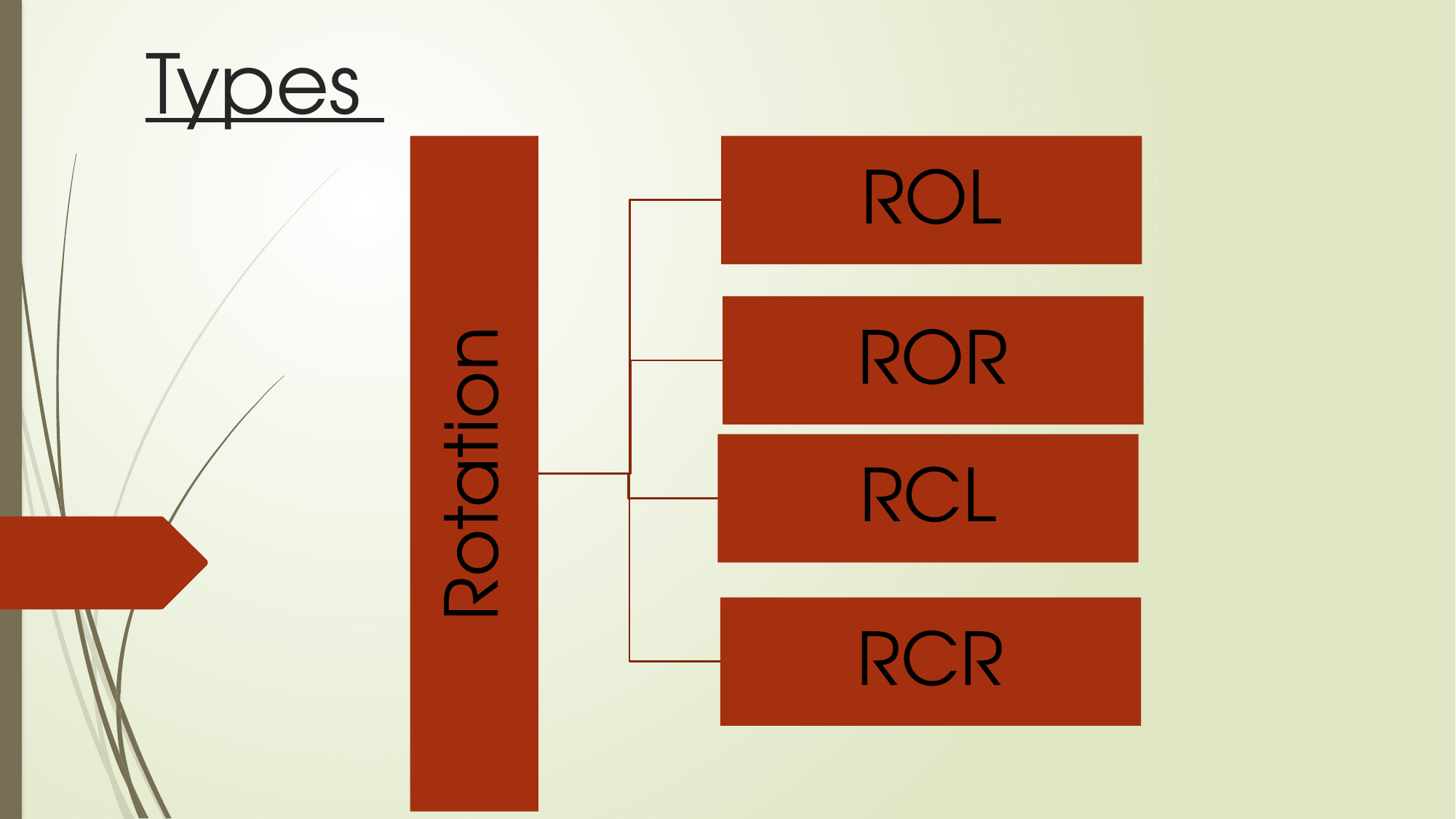

# Types

Rotation
ROL
ROR
RCR
RCL